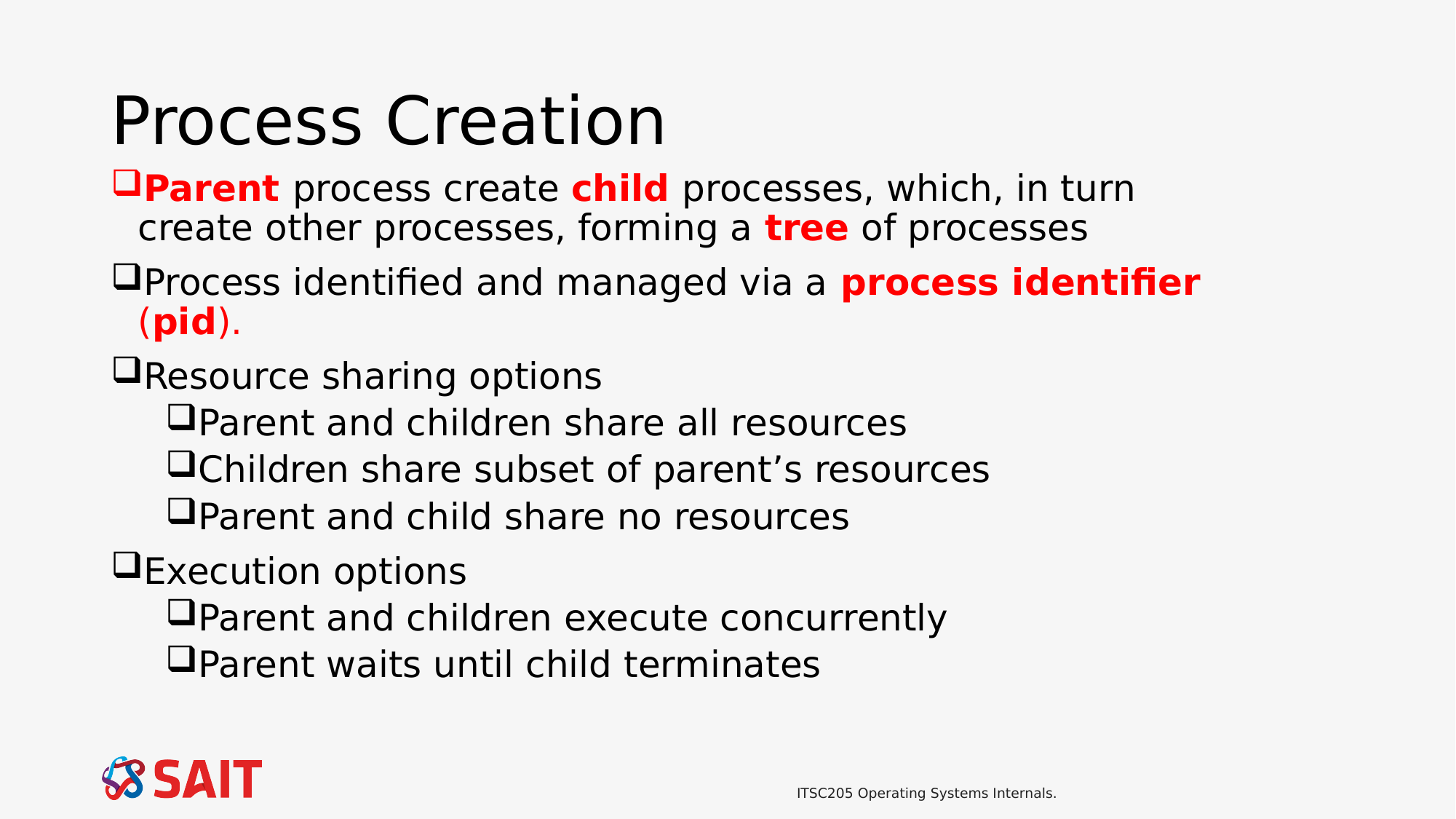

# Process Creation
Parent process create child processes, which, in turn create other processes, forming a tree of processes
Process identified and managed via a process identifier (pid).
Resource sharing options
Parent and children share all resources
Children share subset of parent’s resources
Parent and child share no resources
Execution options
Parent and children execute concurrently
Parent waits until child terminates

ITSC205 Operating Systems Internals.